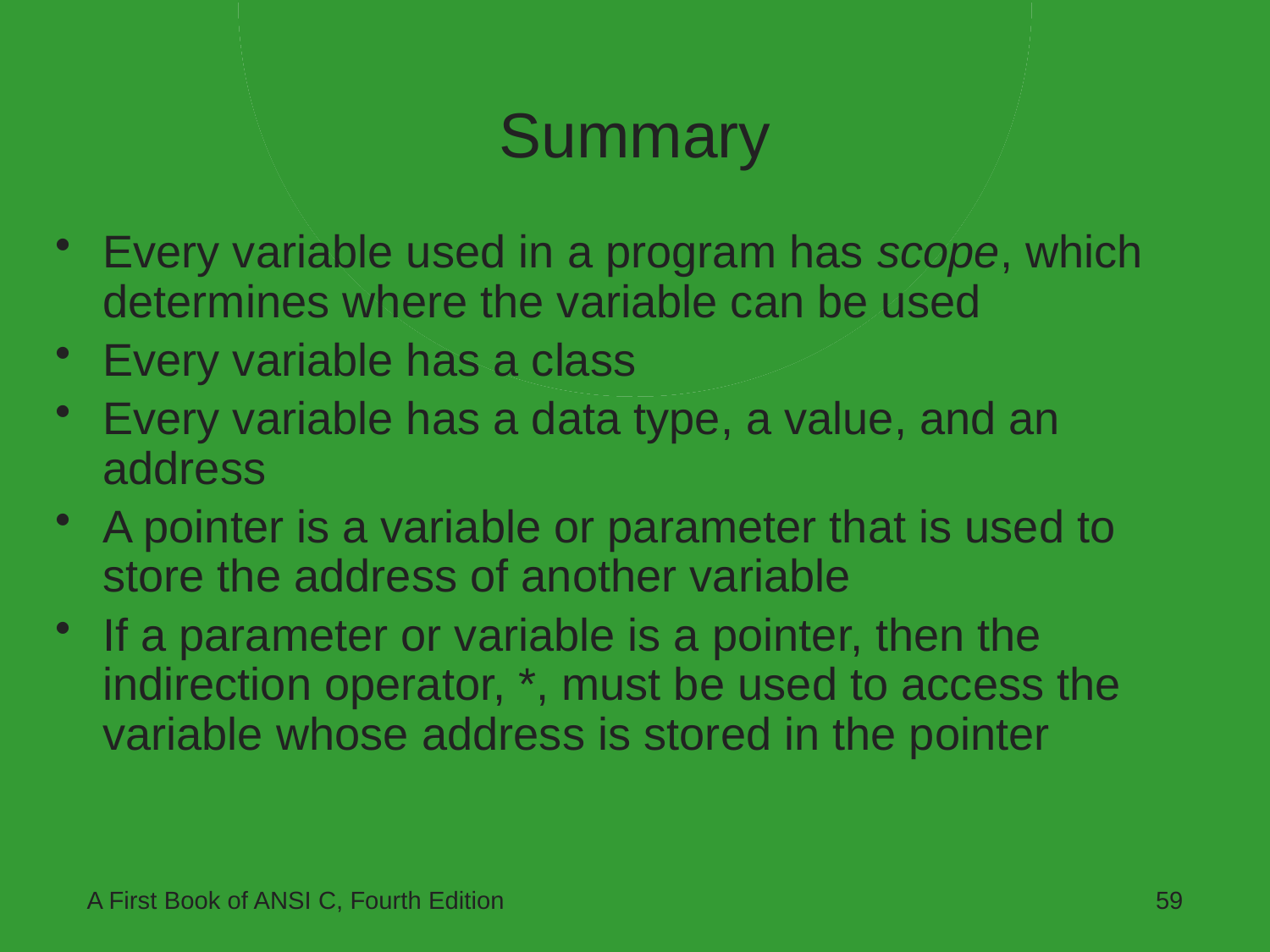

# Summary
Every variable used in a program has scope, which determines where the variable can be used
Every variable has a class
Every variable has a data type, a value, and an address
A pointer is a variable or parameter that is used to store the address of another variable
If a parameter or variable is a pointer, then the indirection operator, *, must be used to access the variable whose address is stored in the pointer
A First Book of ANSI C, Fourth Edition
59